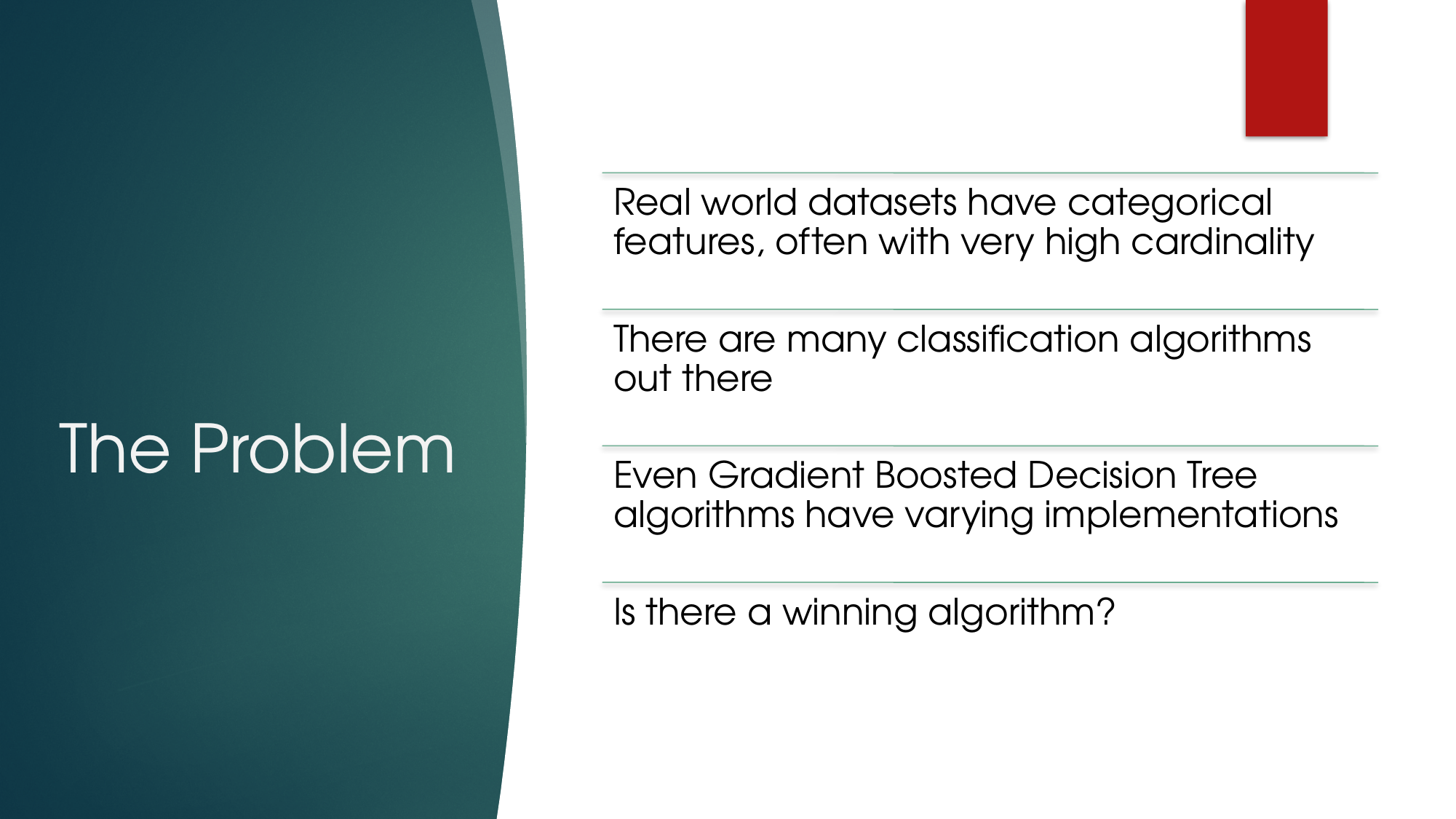

# The Problem
Real world datasets have categorical features, often with very high cardinality
There are many classification algorithms out there
Even Gradient Boosted Decision Tree algorithms have varying implementations
Is there a winning algorithm?